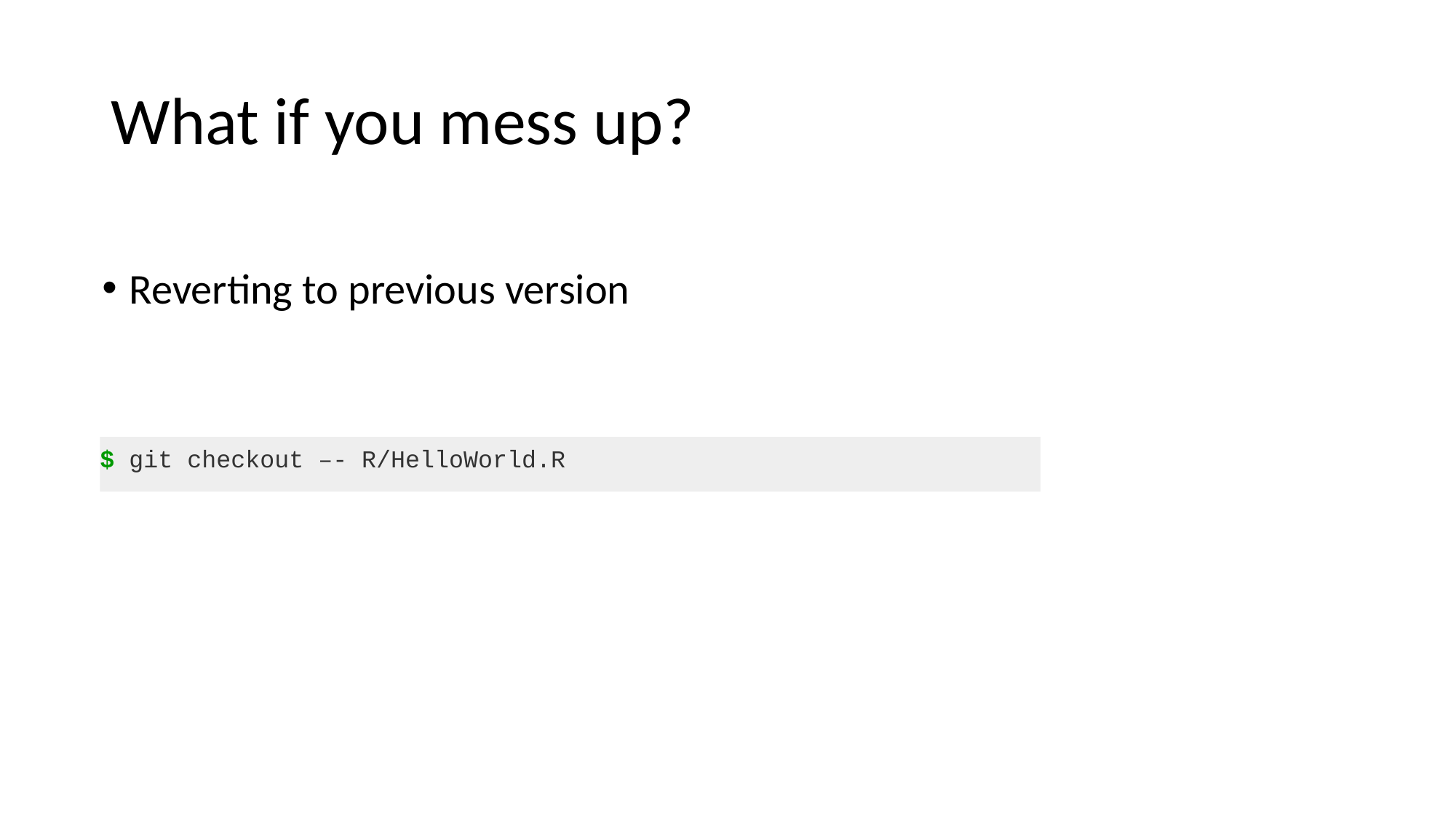

# What if you mess up?
Reverting to previous version

$ git checkout –- R/HelloWorld.R